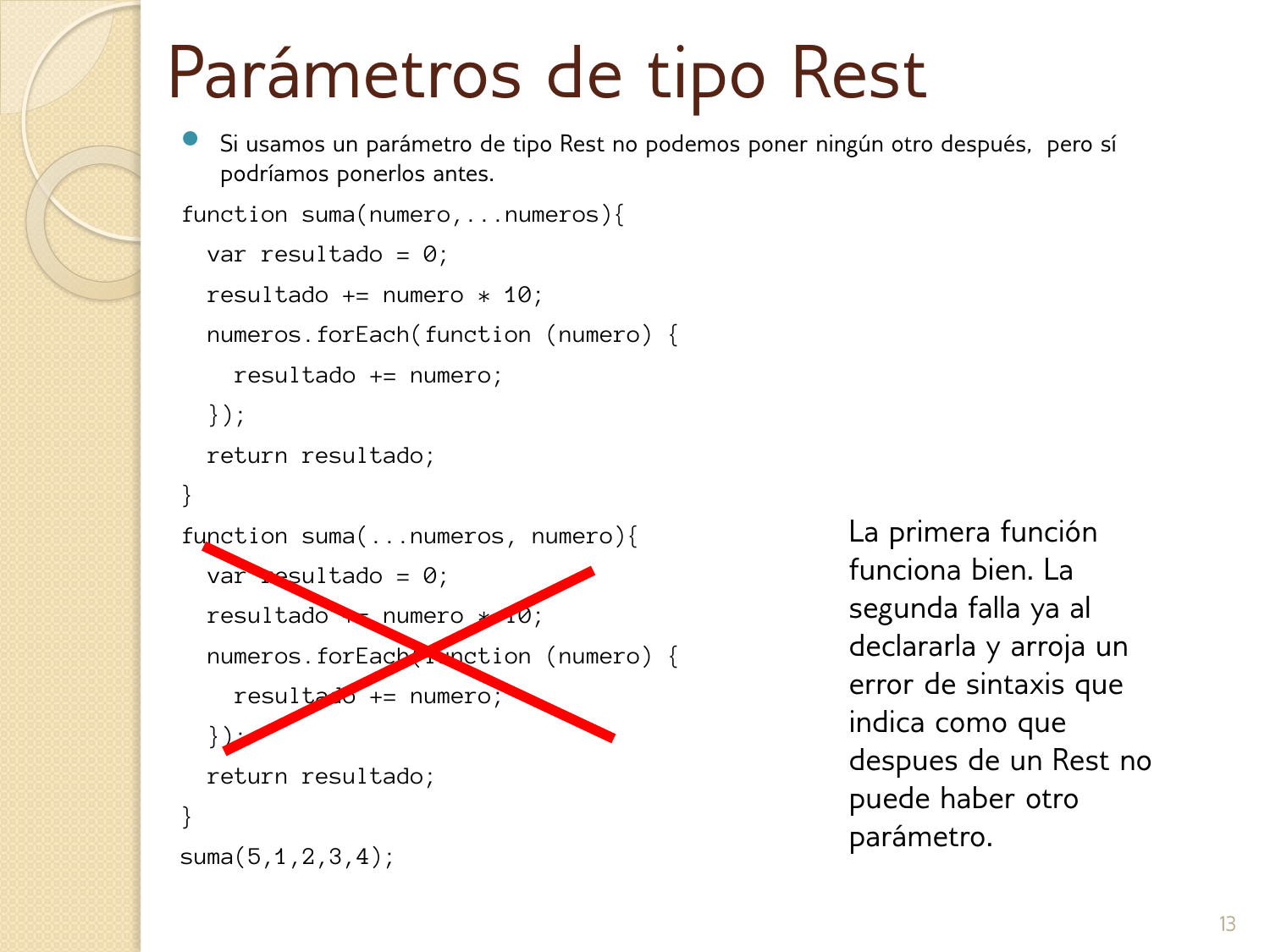

13
# Parámetros de tipo Rest
Si usamos un parámetro de tipo Rest no podemos poner ningún otro después,  pero sí podríamos ponerlos antes.
function suma(numero,...numeros){
  var resultado = 0;
  resultado += numero * 10;
  numeros.forEach(function (numero) {
    resultado += numero;
  });
  return resultado;
}
function suma(...numeros, numero){
  var resultado = 0;
  resultado += numero * 10;
  numeros.forEach(function (numero) {
    resultado += numero;
  });
  return resultado;
}
suma(5,1,2,3,4);

La primera función funciona bien. La segunda falla ya al declararla y arroja un error de sintaxis que indica como que despues de un Rest no puede haber otro parámetro.